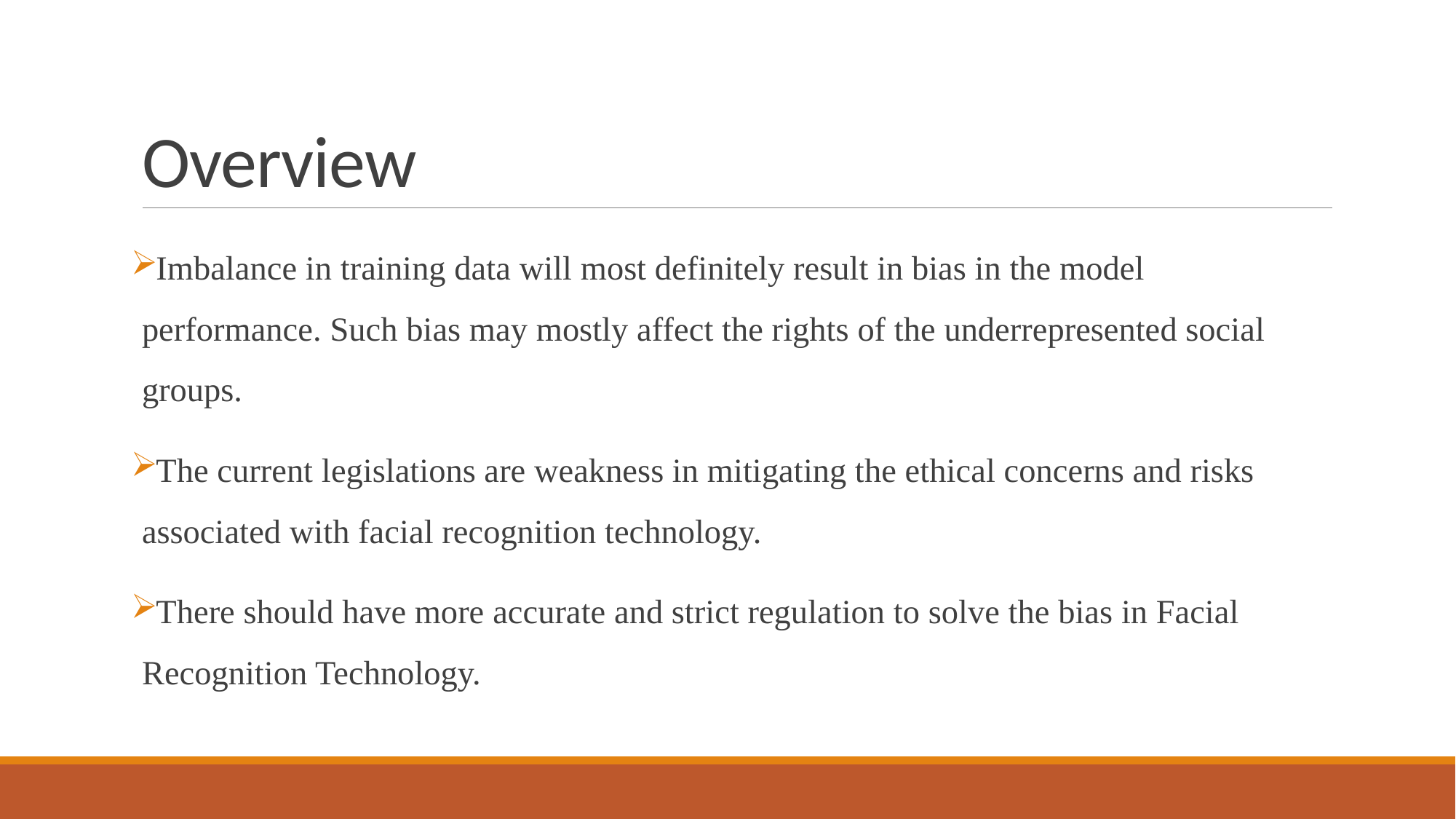

# Overview
Imbalance in training data will most definitely result in bias in the model performance. Such bias may mostly affect the rights of the underrepresented social groups.
The current legislations are weakness in mitigating the ethical concerns and risks associated with facial recognition technology.
There should have more accurate and strict regulation to solve the bias in Facial Recognition Technology.